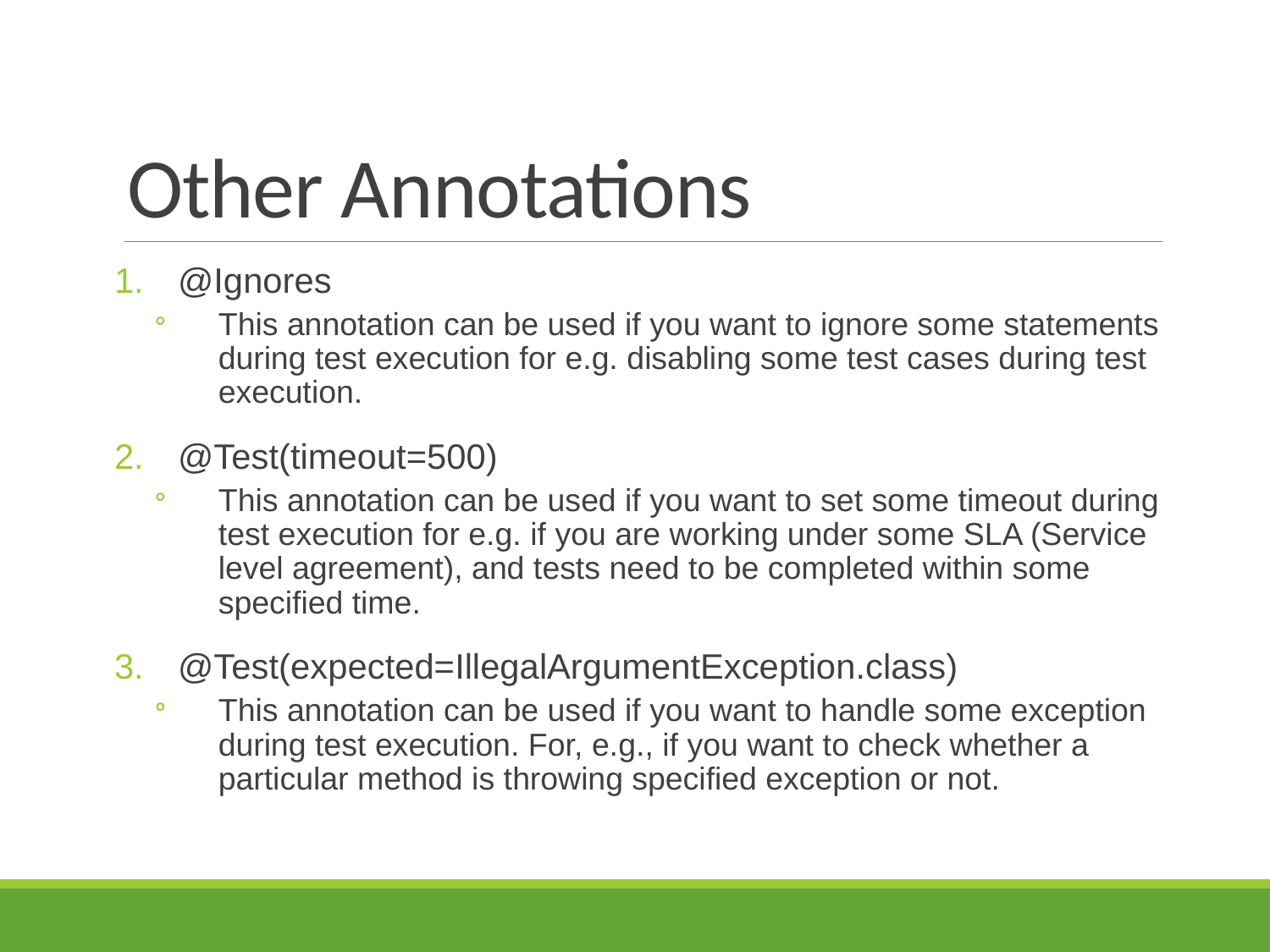

# Other Annotations
@Ignores
This annotation can be used if you want to ignore some statements during test execution for e.g. disabling some test cases during test execution.
@Test(timeout=500)
This annotation can be used if you want to set some timeout during test execution for e.g. if you are working under some SLA (Service level agreement), and tests need to be completed within some specified time.
@Test(expected=IllegalArgumentException.class)
This annotation can be used if you want to handle some exception during test execution. For, e.g., if you want to check whether a particular method is throwing specified exception or not.